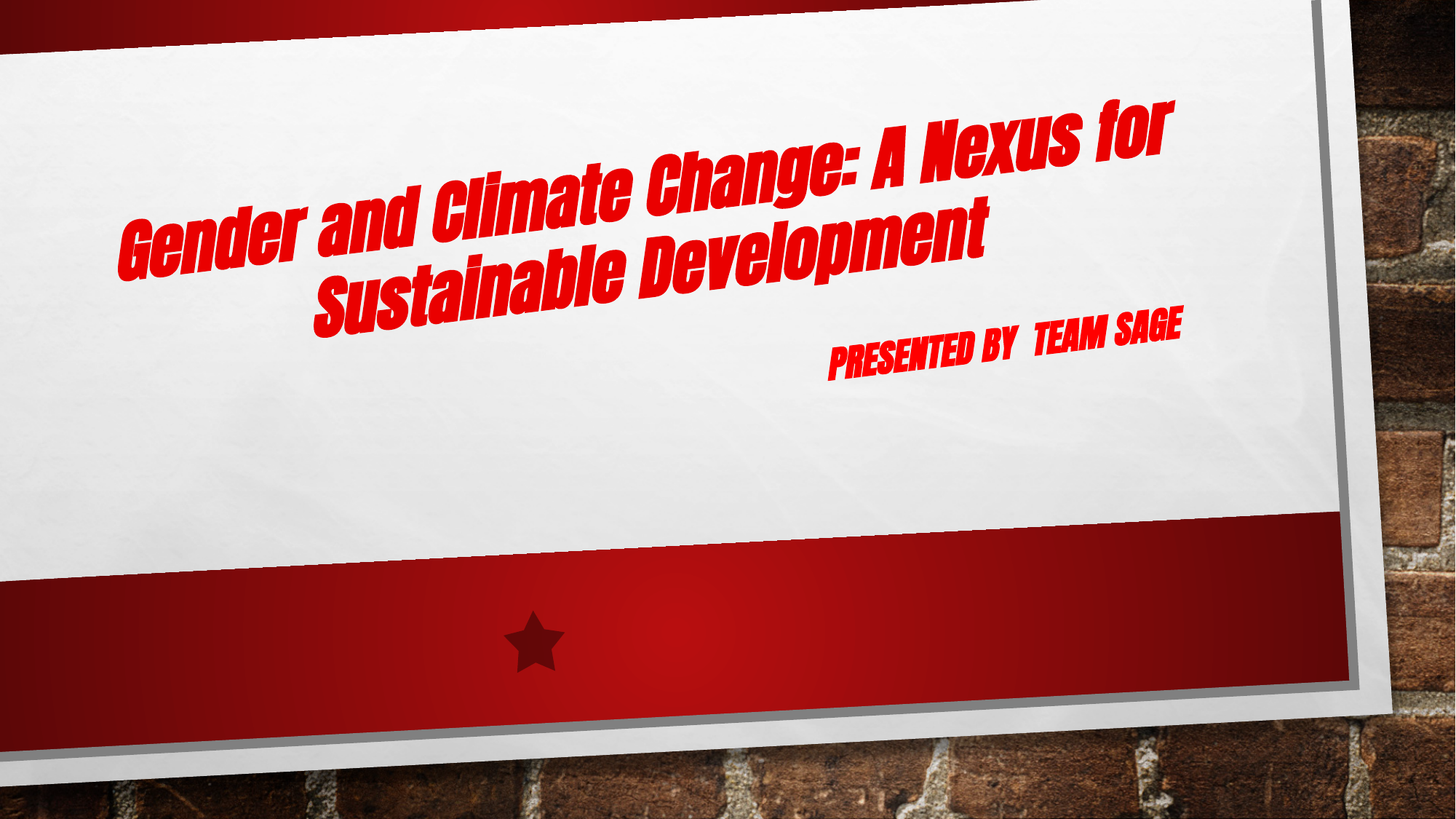

# Gender and Climate Change: A Nexus for Sustainable Development

presented by  TEAM Sage